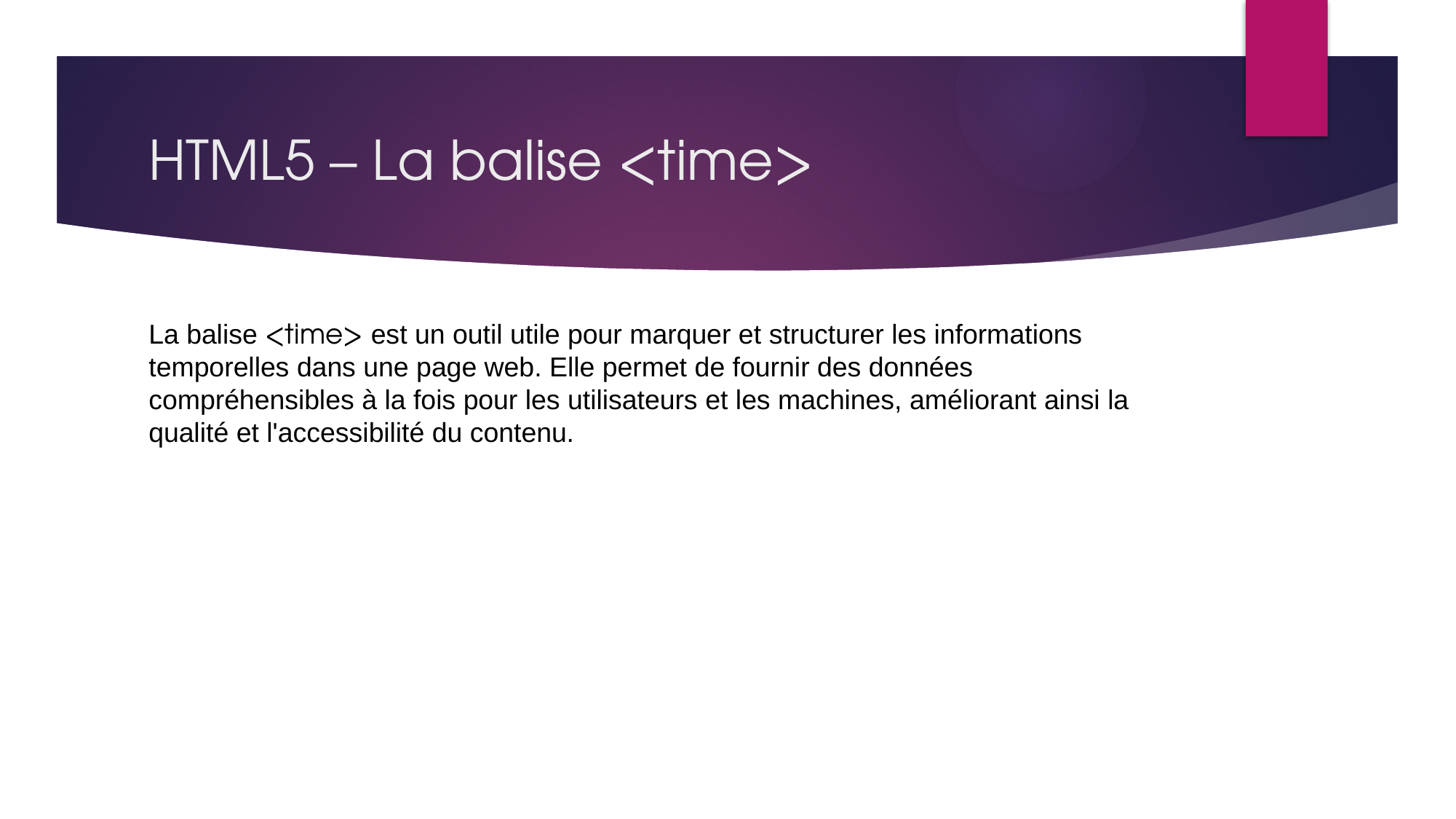

# HTML5 – La balise <time>
La balise <time> est un outil utile pour marquer et structurer les informations temporelles dans une page web. Elle permet de fournir des données compréhensibles à la fois pour les utilisateurs et les machines, améliorant ainsi la qualité et l'accessibilité du contenu.